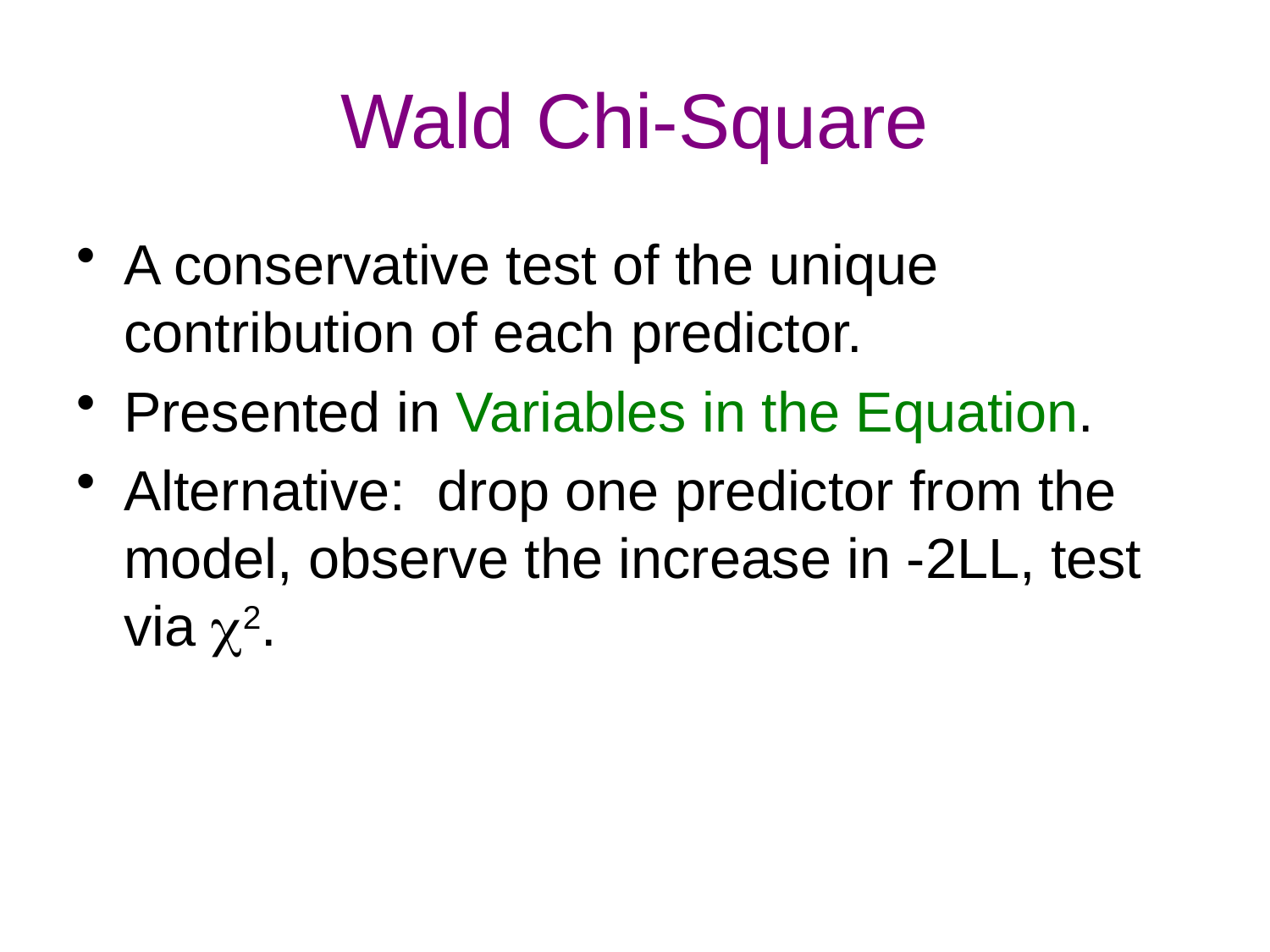

# Wald Chi-Square
A conservative test of the unique contribution of each predictor.
Presented in Variables in the Equation.
Alternative:  drop one predictor from the model, observe the increase in -2LL, test via χ2.